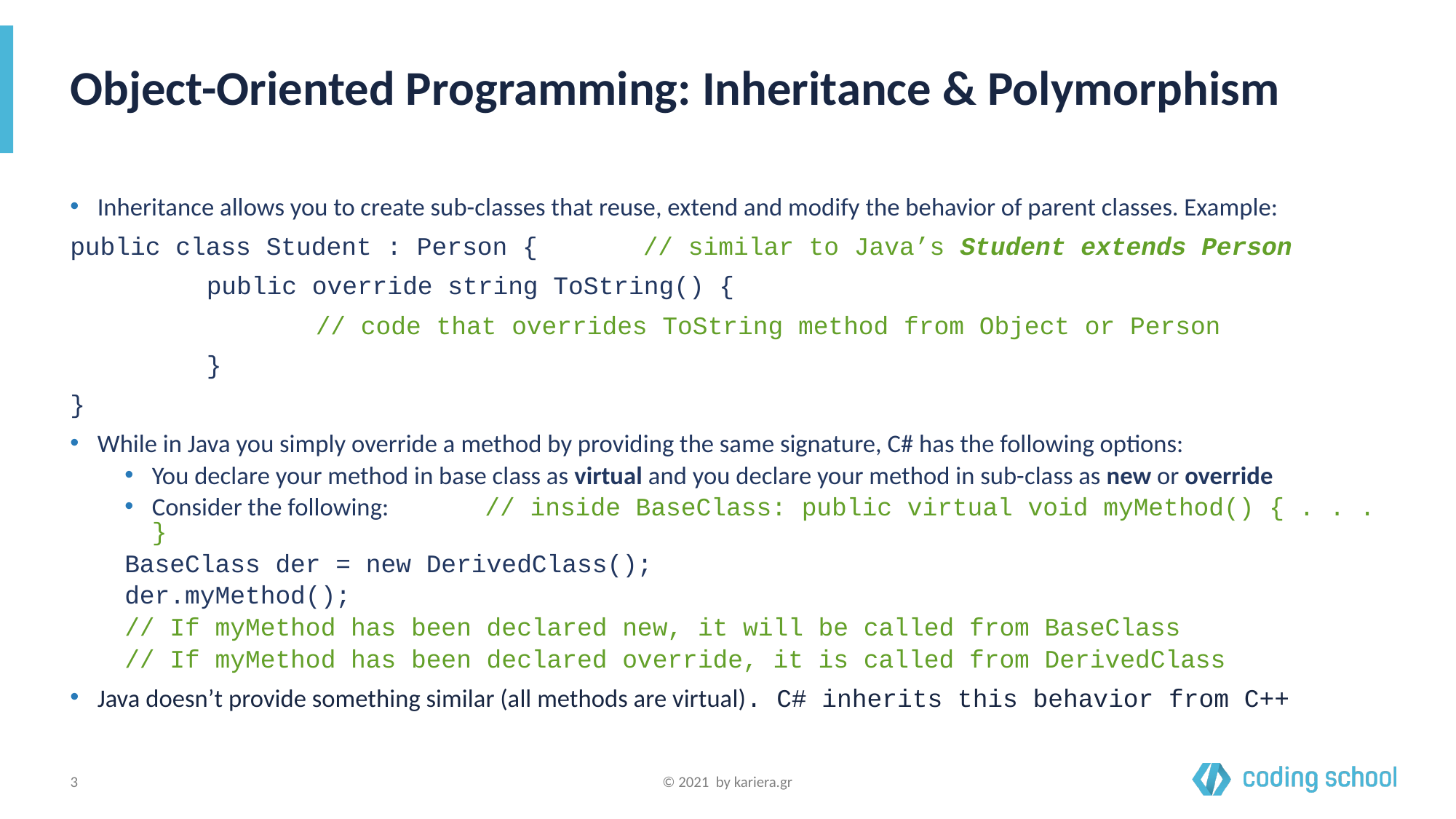

# Object-Oriented Programming: Inheritance & Polymorphism
Inheritance allows you to create sub-classes that reuse, extend and modify the behavior of parent classes. Example:
public class Student : Person {	// similar to Java’s Student extends Person
		public override string ToString() {
			// code that overrides ToString method from Object or Person
		}
}
While in Java you simply override a method by providing the same signature, C# has the following options:
You declare your method in base class as virtual and you declare your method in sub-class as new or override
Consider the following:	 // inside BaseClass: public virtual void myMethod() { . . . }
BaseClass der = new DerivedClass();
der.myMethod();
// If myMethod has been declared new, it will be called from BaseClass
// If myMethod has been declared override, it is called from DerivedClass
Java doesn’t provide something similar (all methods are virtual). C# inherits this behavior from C++
3
© 2021  by kariera.gr